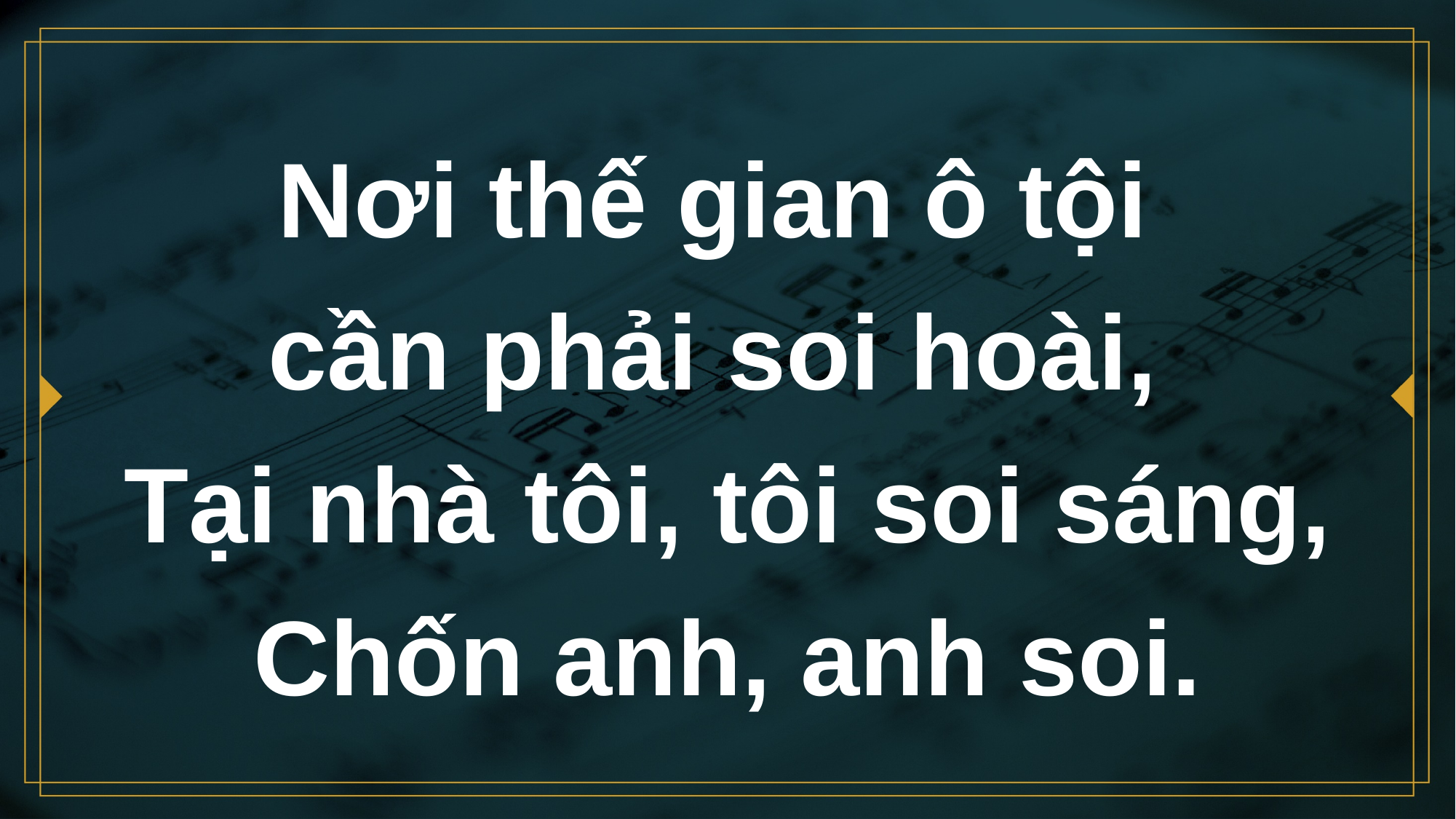

# Nơi thế gian ô tội cần phải soi hoài, Tại nhà tôi, tôi soi sáng, Chốn anh, anh soi.